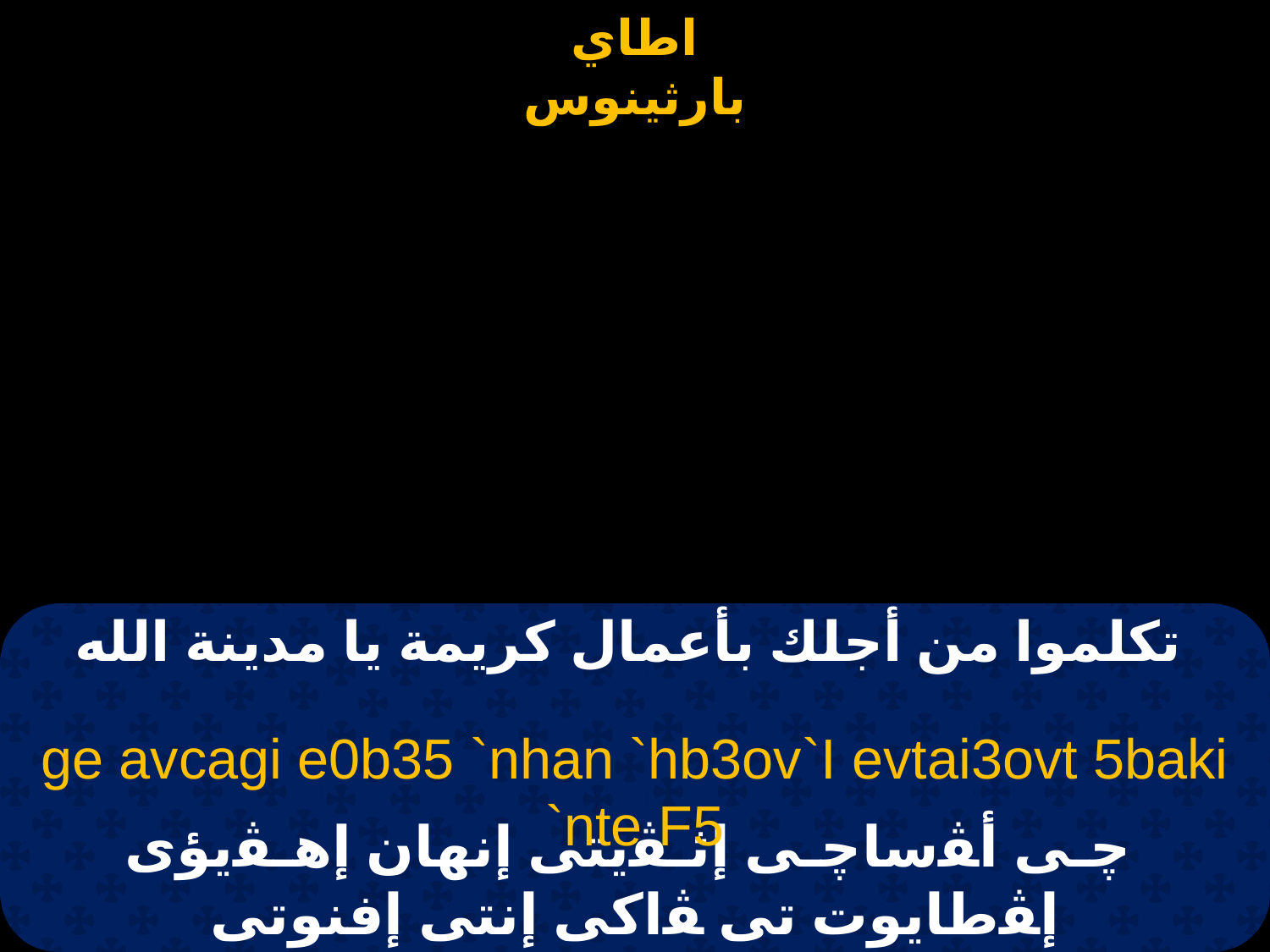

# تكلموا من أجلك بأعمال كريمة يا مدينة الله
ge avcagi e0b35 `nhan `hb3ov`I evtai3ovt 5baki `nte F5
 ﭼـى أﭭساﭼـى إثـﭭيتى إنهان إهـﭭيؤى إﭭطايوت تى ﭭاكى إنتى إفنوتى